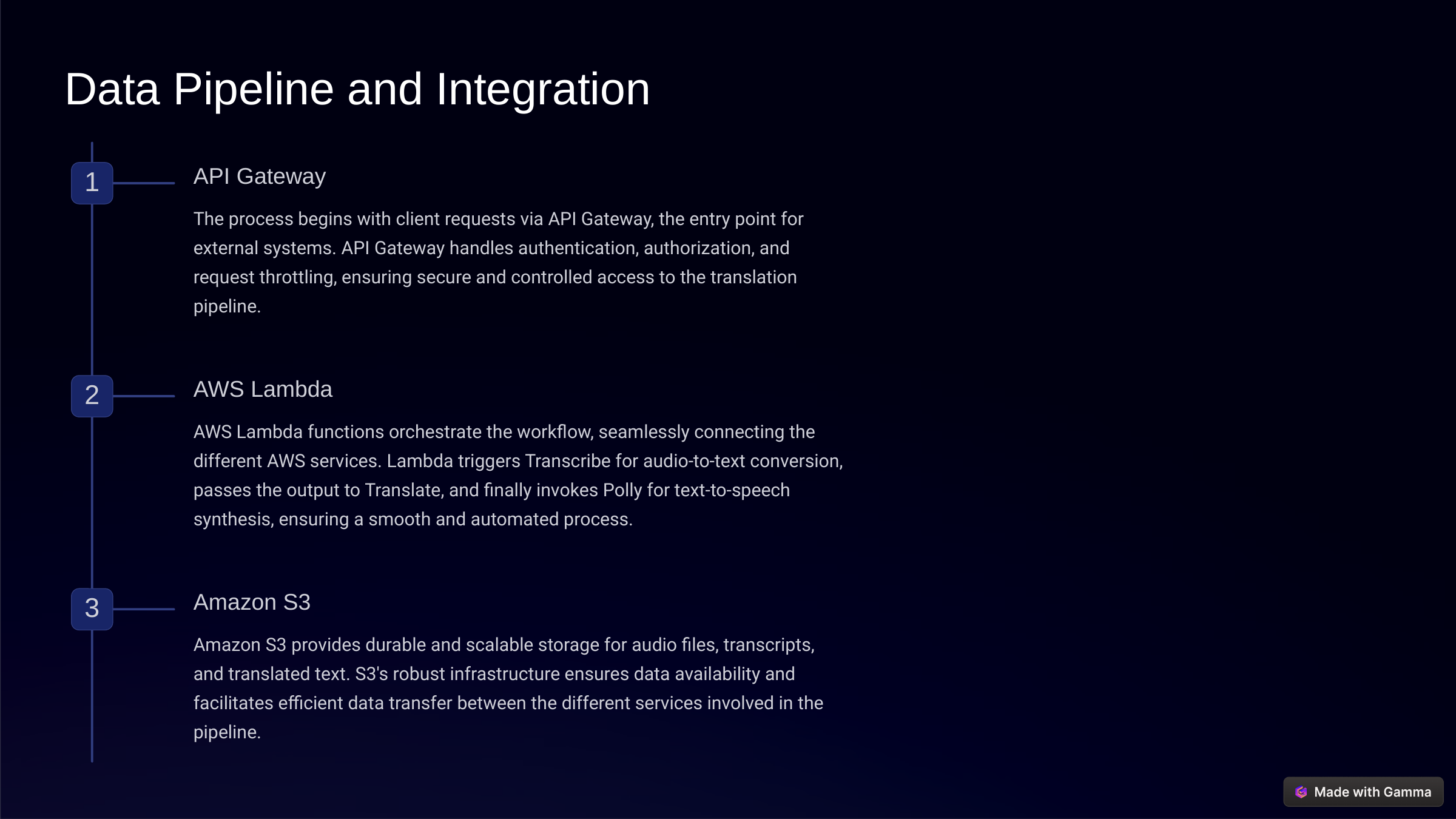

Data Pipeline and Integration

API Gateway

1

The process begins with client requests via API Gateway, the entry point for external systems. API Gateway handles authentication, authorization, and request throttling, ensuring secure and controlled access to the translation pipeline.
AWS Lambda

2

AWS Lambda functions orchestrate the workflow, seamlessly connecting the different AWS services. Lambda triggers Transcribe for audio-to-text conversion, passes the output to Translate, and finally invokes Polly for text-to-speech synthesis, ensuring a smooth and automated process.
Amazon S3

3

Amazon S3 provides durable and scalable storage for audio files, transcripts, and translated text. S3's robust infrastructure ensures data availability and facilitates efficient data transfer between the different services involved in the pipeline.